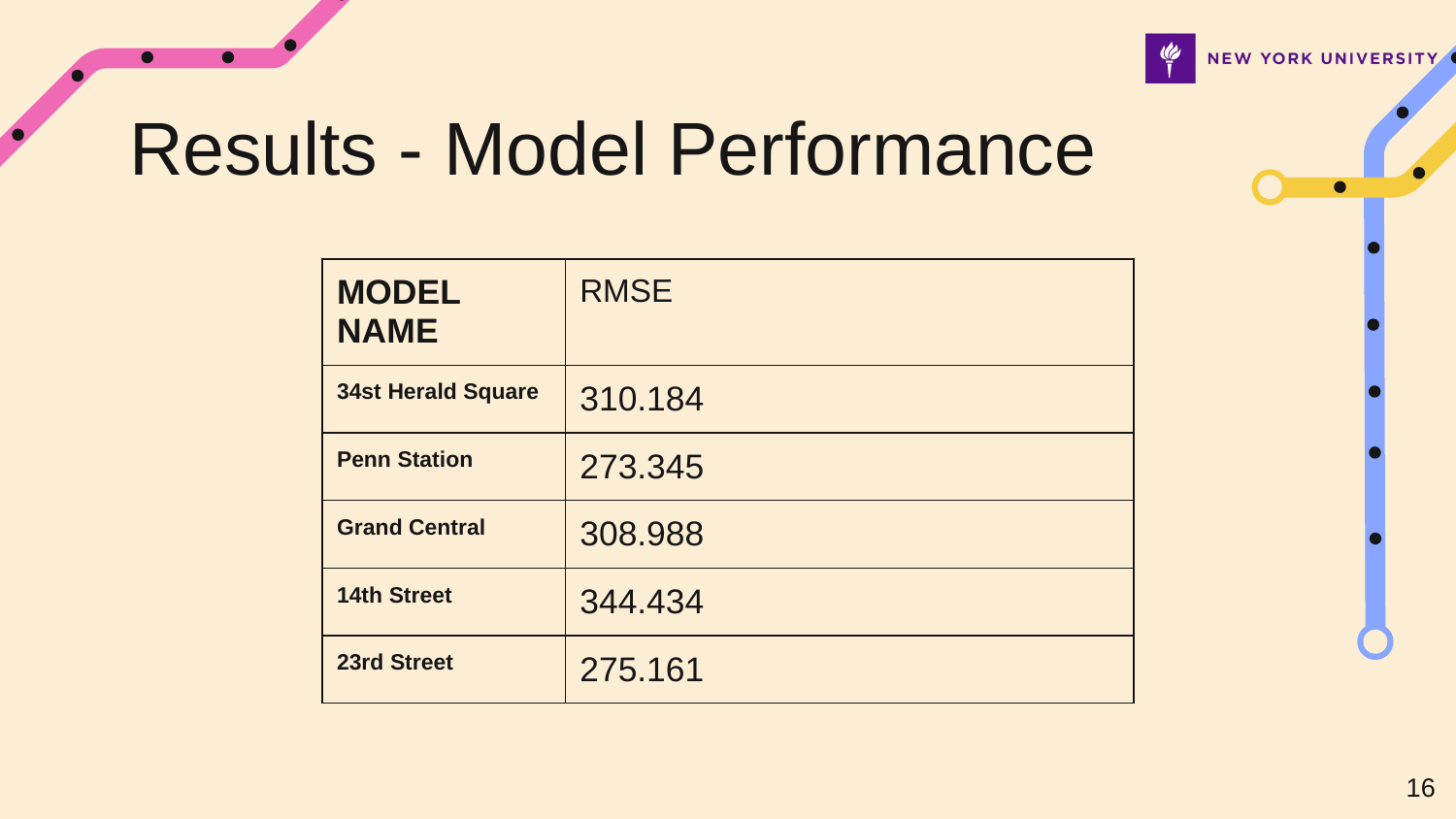

# Results - Model Performance
| MODEL NAME | RMSE |
| --- | --- |
| 34st Herald Square | 310.184 |
| Penn Station | 273.345 |
| Grand Central | 308.988 |
| 14th Street | 344.434 |
| 23rd Street | 275.161 |
16